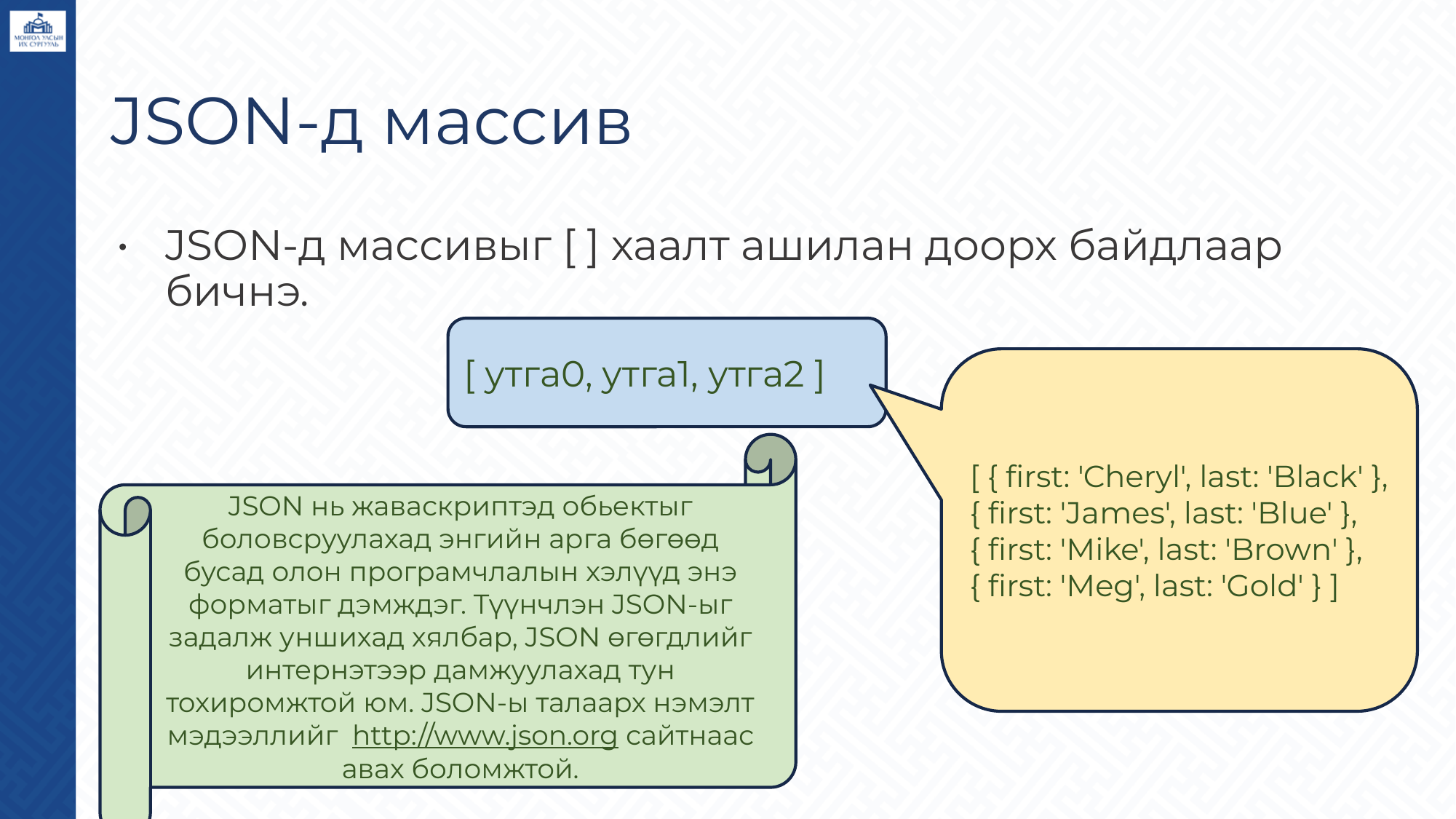

# JSON-д массив
JSON-д массивыг [ ] хаалт ашилан доорх байдлаар бичнэ.
[ утга0, утга1, утга2 ]
[ { first: 'Cheryl', last: 'Black' },
{ first: 'James', last: 'Blue' },
{ first: 'Mike', last: 'Brown' },
{ first: 'Meg', last: 'Gold' } ]
JSON нь жаваскриптэд обьектыг боловсруулахад энгийн арга бөгөөд бусад олон програмчлалын хэлүүд энэ форматыг дэмждэг. Түүнчлэн JSON-ыг задалж уншихад хялбар, JSON өгөгдлийг интернэтээр дамжуулахад тун тохиромжтой юм. JSON-ы талаарх нэмэлт мэдээллийг  http://www.json.org сайтнаас авах боломжтой.